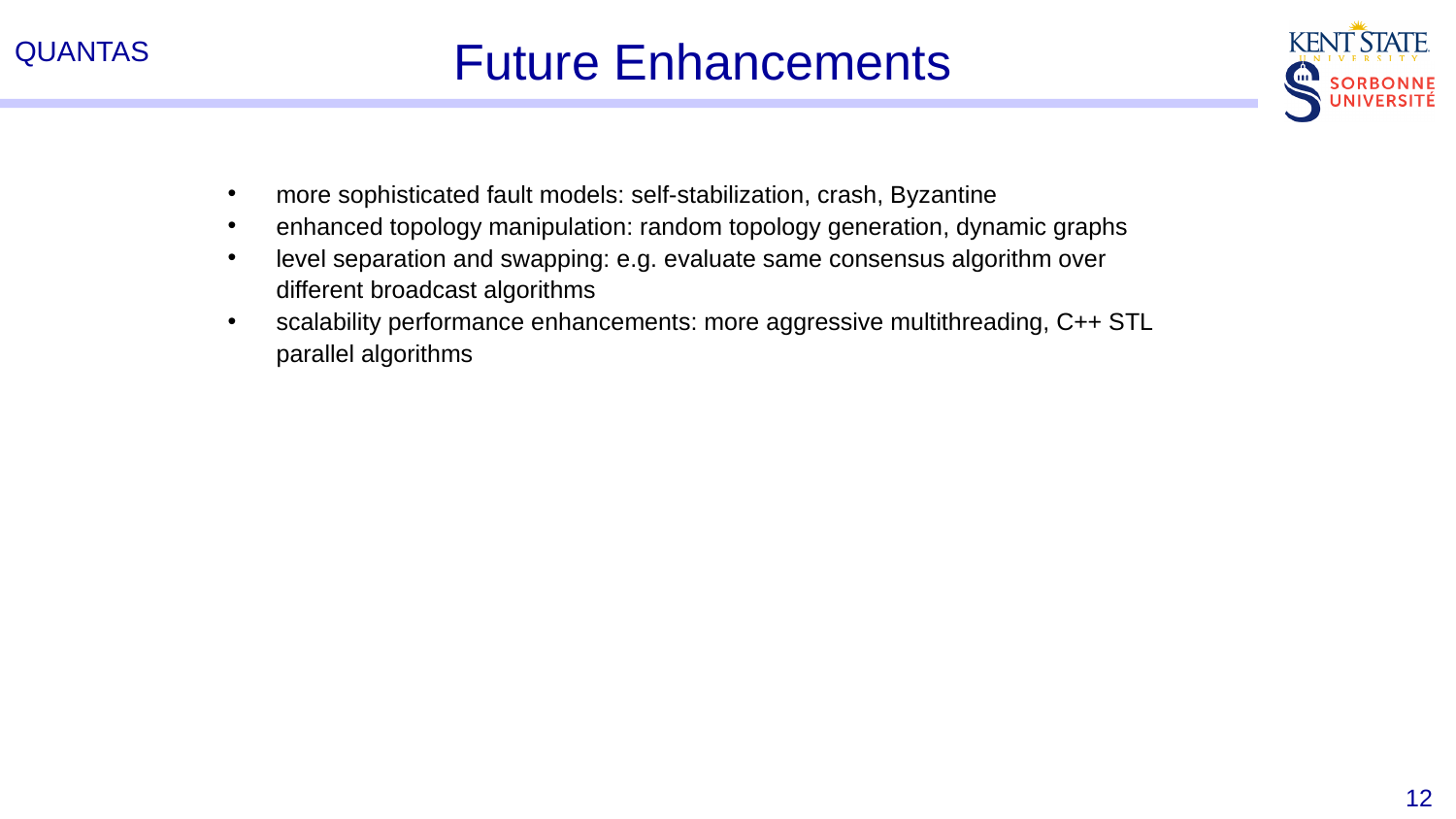

# Future Enhancements
more sophisticated fault models: self-stabilization, crash, Byzantine
enhanced topology manipulation: random topology generation, dynamic graphs
level separation and swapping: e.g. evaluate same consensus algorithm over different broadcast algorithms
scalability performance enhancements: more aggressive multithreading, C++ STL parallel algorithms